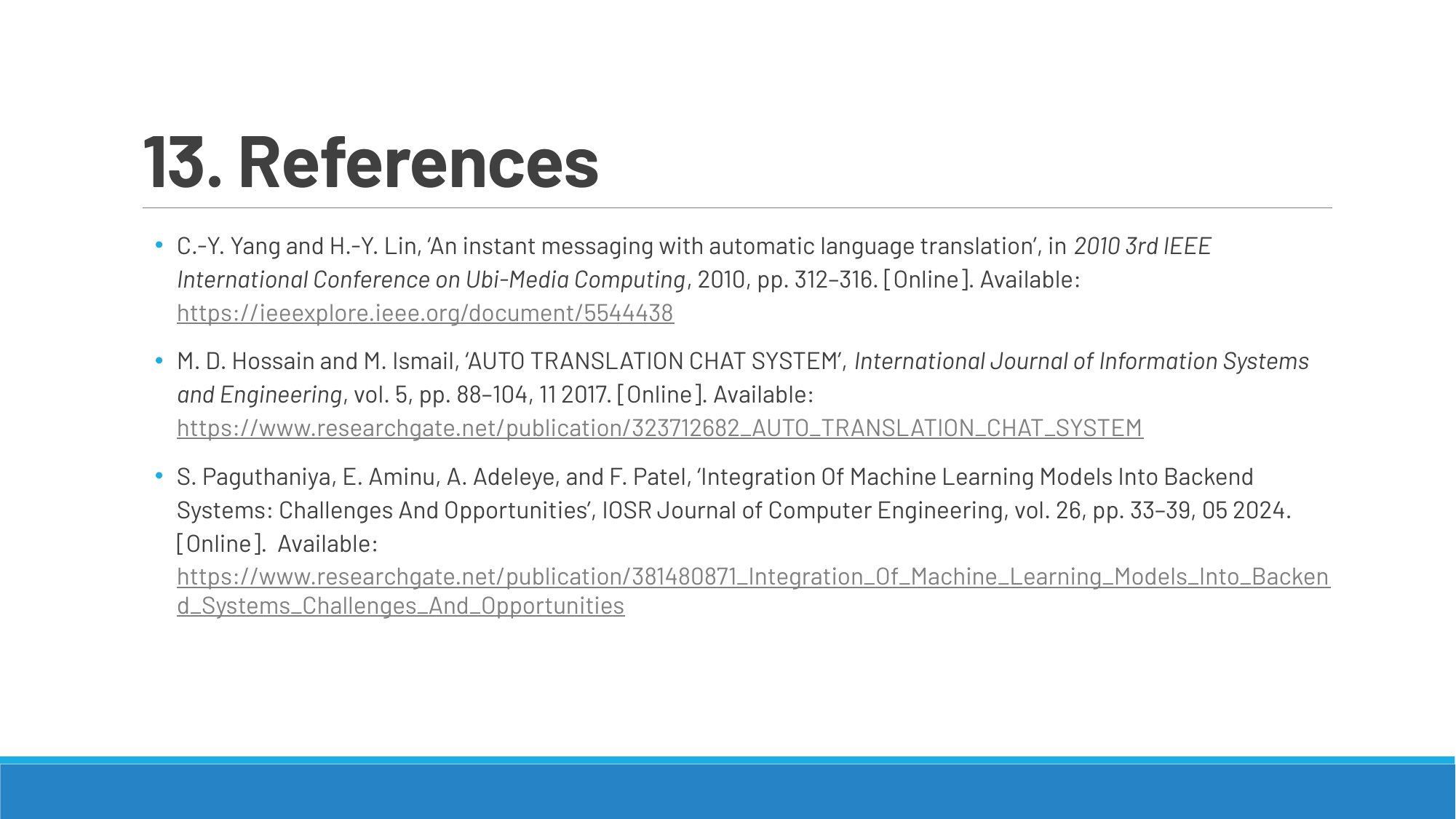

# 13. References
C.-Y. Yang and H.-Y. Lin, ‘An instant messaging with automatic language translation’, in 2010 3rd IEEE International Conference on Ubi-Media Computing, 2010, pp. 312–316. [Online]. Available: https://ieeexplore.ieee.org/document/5544438
M. D. Hossain and M. Ismail, ‘AUTO TRANSLATION CHAT SYSTEM’, International Journal of Information Systems and Engineering, vol. 5, pp. 88–104, 11 2017. [Online]. Available: https://www.researchgate.net/publication/323712682_AUTO_TRANSLATION_CHAT_SYSTEM
S. Paguthaniya, E. Aminu, A. Adeleye, and F. Patel, ‘Integration Of Machine Learning Models Into Backend Systems: Challenges And Opportunities’, IOSR Journal of Computer Engineering, vol. 26, pp. 33–39, 05 2024. [Online].  Available:
https://www.researchgate.net/publication/381480871_Integration_Of_Machine_Learning_Models_Into_Backend_Systems_Challenges_And_Opportunities